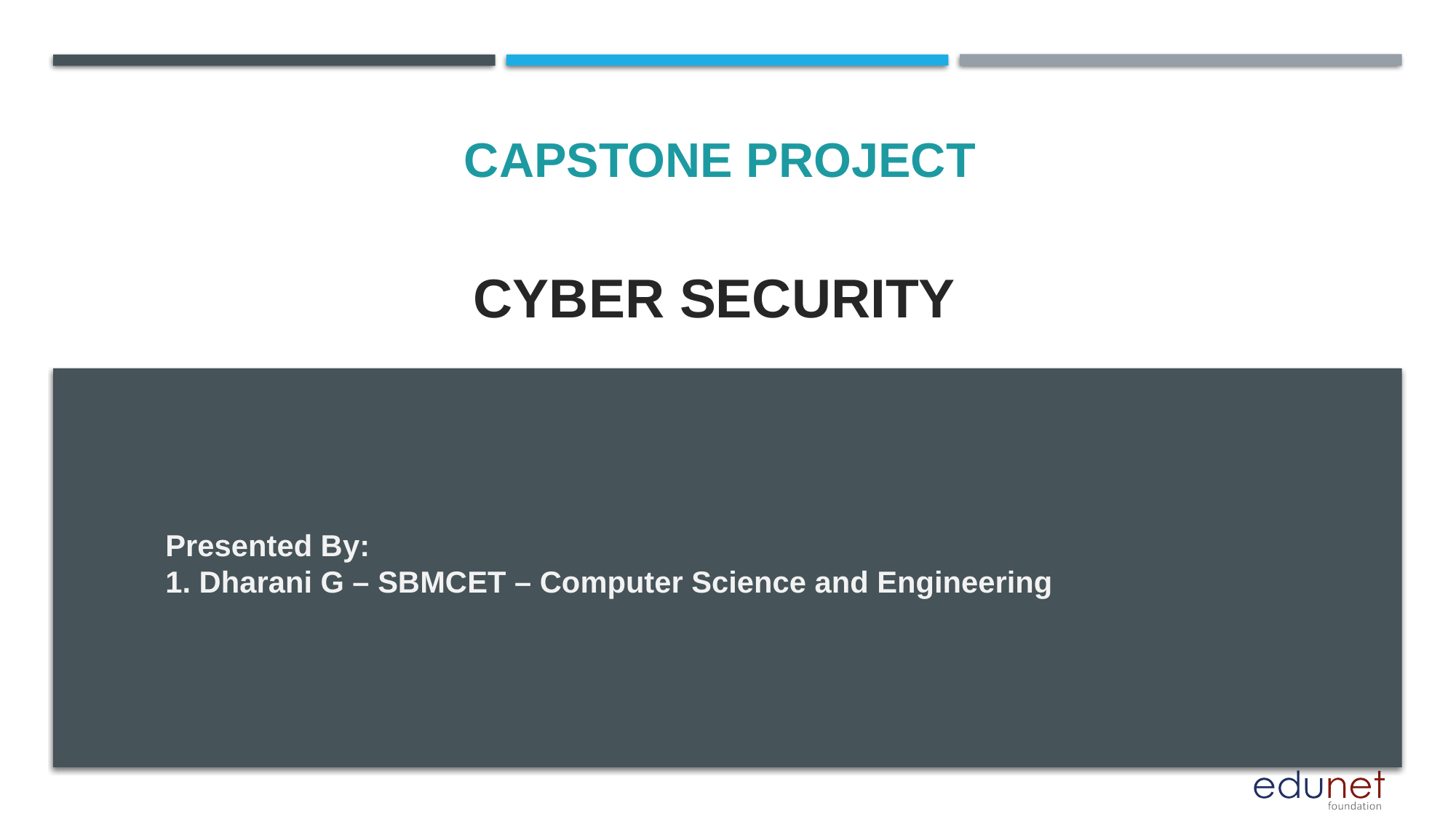

CAPSTONE PROJECT
# CYBER SECURITY
Presented By:
1. Dharani G – SBMCET – Computer Science and Engineering